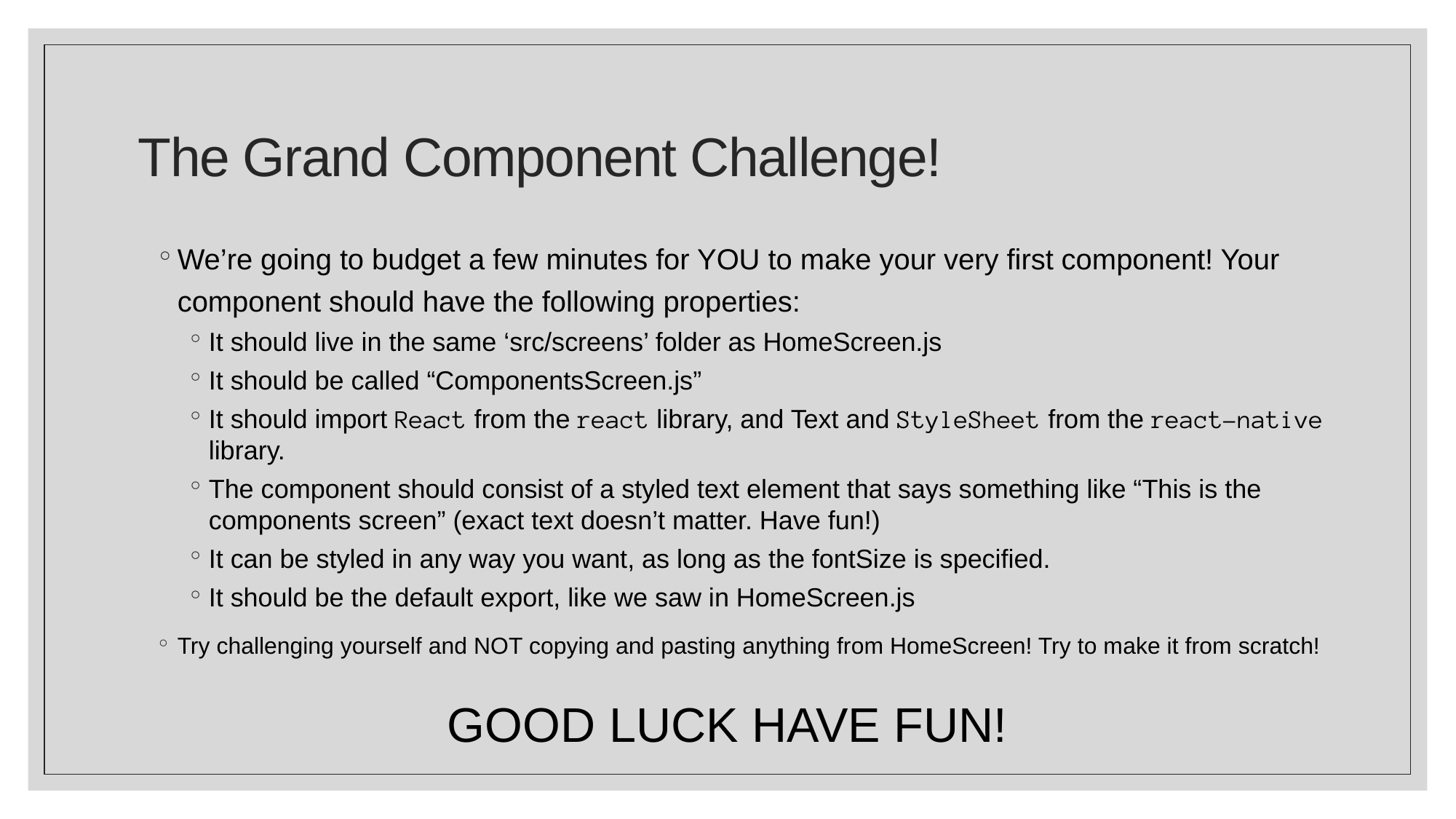

# The Grand Component Challenge!
We’re going to budget a few minutes for YOU to make your very first component! Your component should have the following properties:
It should live in the same ‘src/screens’ folder as HomeScreen.js
It should be called “ComponentsScreen.js”
It should import React from the react library, and Text and StyleSheet from the react-native library.
The component should consist of a styled text element that says something like “This is the components screen” (exact text doesn’t matter. Have fun!)
It can be styled in any way you want, as long as the fontSize is specified.
It should be the default export, like we saw in HomeScreen.js
Try challenging yourself and NOT copying and pasting anything from HomeScreen! Try to make it from scratch!

GOOD LUCK HAVE FUN!